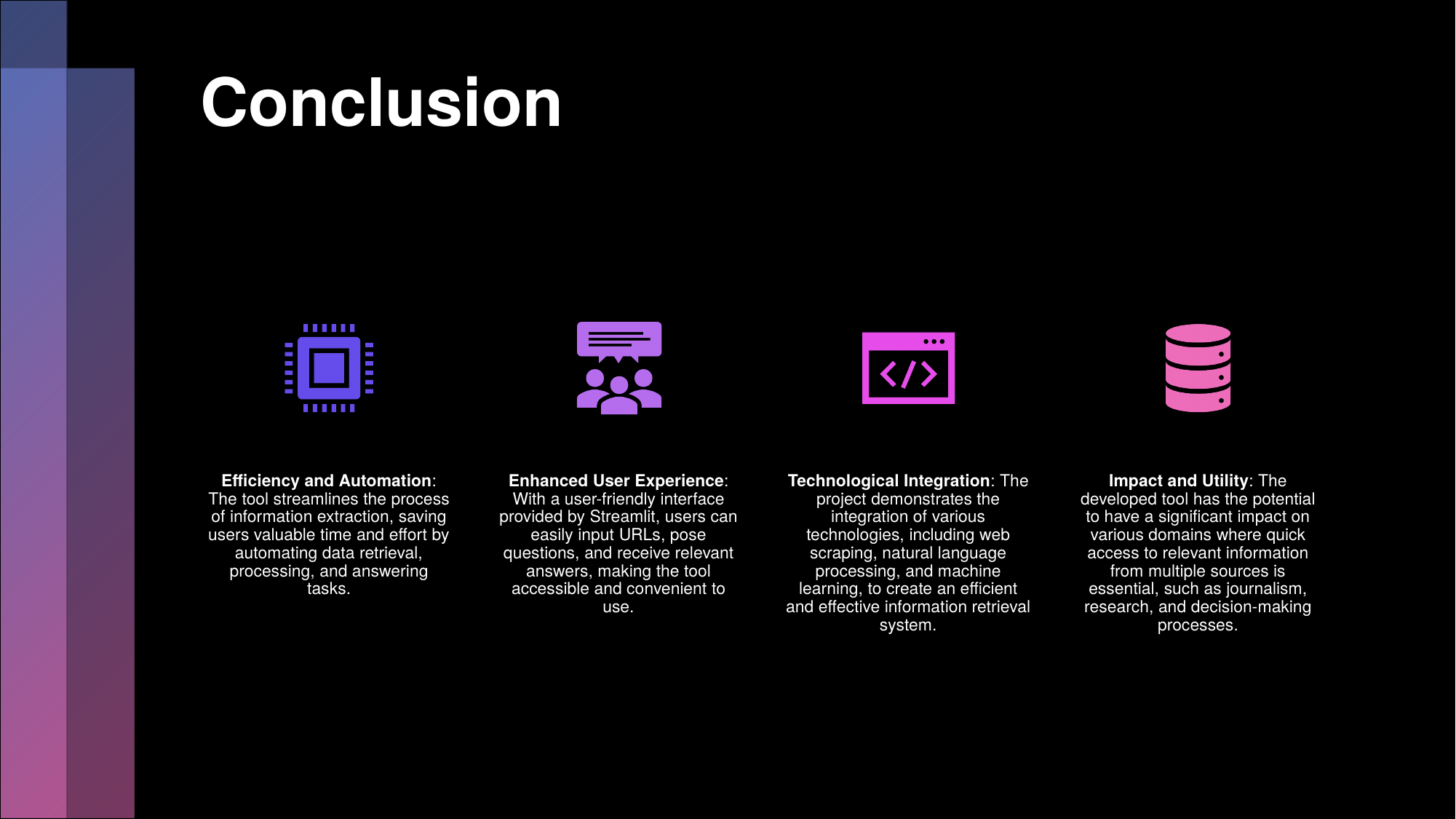

# Conclusion

Efficiency and Automation: The tool streamlines the process of information extraction, saving users valuable time and effort by automating data retrieval, processing, and answering tasks.
Enhanced User Experience: With a user-friendly interface provided by Streamlit, users can easily input URLs, pose questions, and receive relevant answers, making the tool accessible and convenient to use.
Technological Integration: The project demonstrates the integration of various technologies, including web scraping, natural language processing, and machine learning, to create an efficient and effective information retrieval system.
Impact and Utility: The developed tool has the potential to have a significant impact on various domains where quick access to relevant information from multiple sources is essential, such as journalism, research, and decision-making processes.